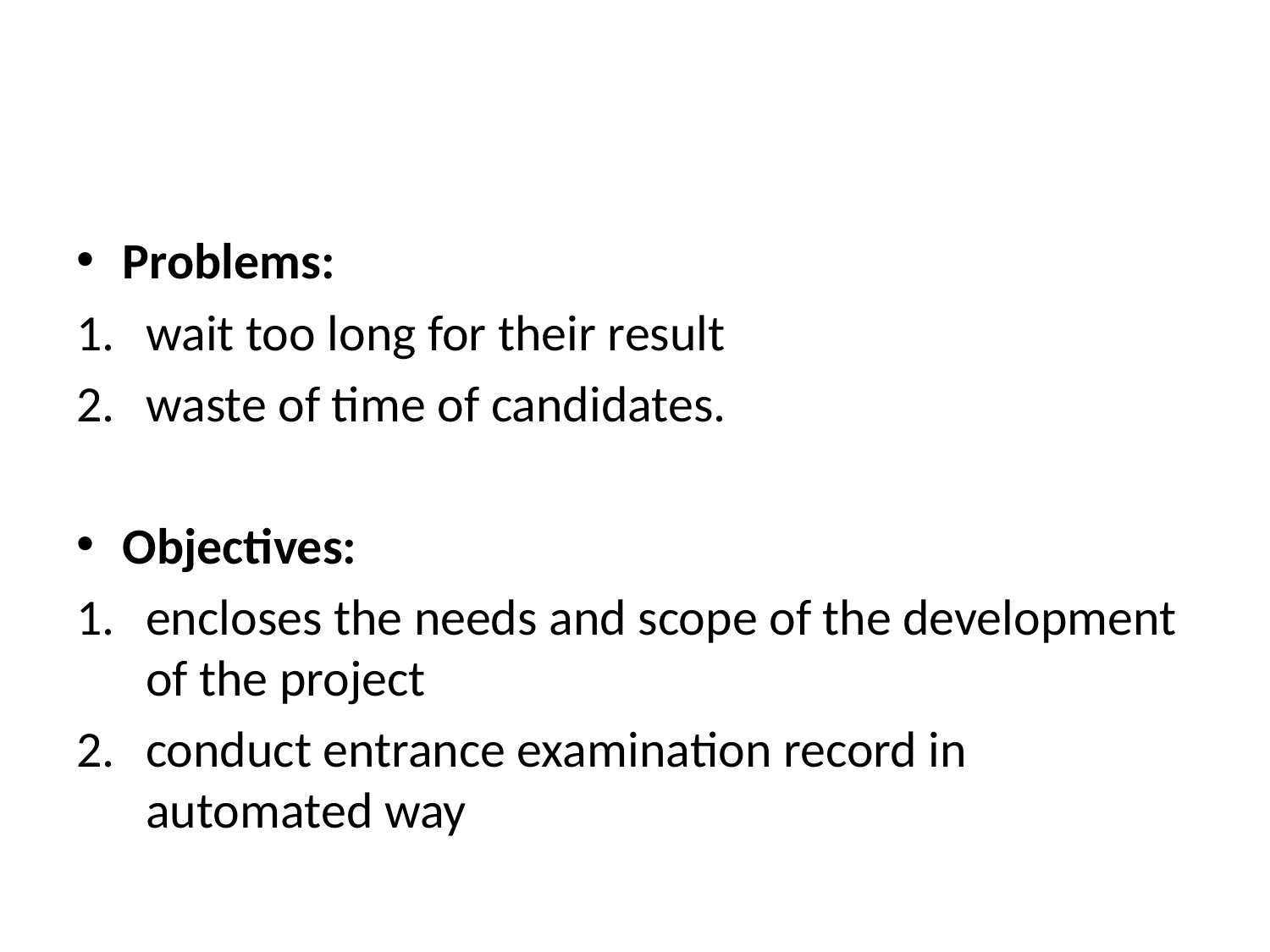

#
Problems:
wait too long for their result
waste of time of candidates.

Objectives:
encloses the needs and scope of the development of the project
conduct entrance examination record in automated way